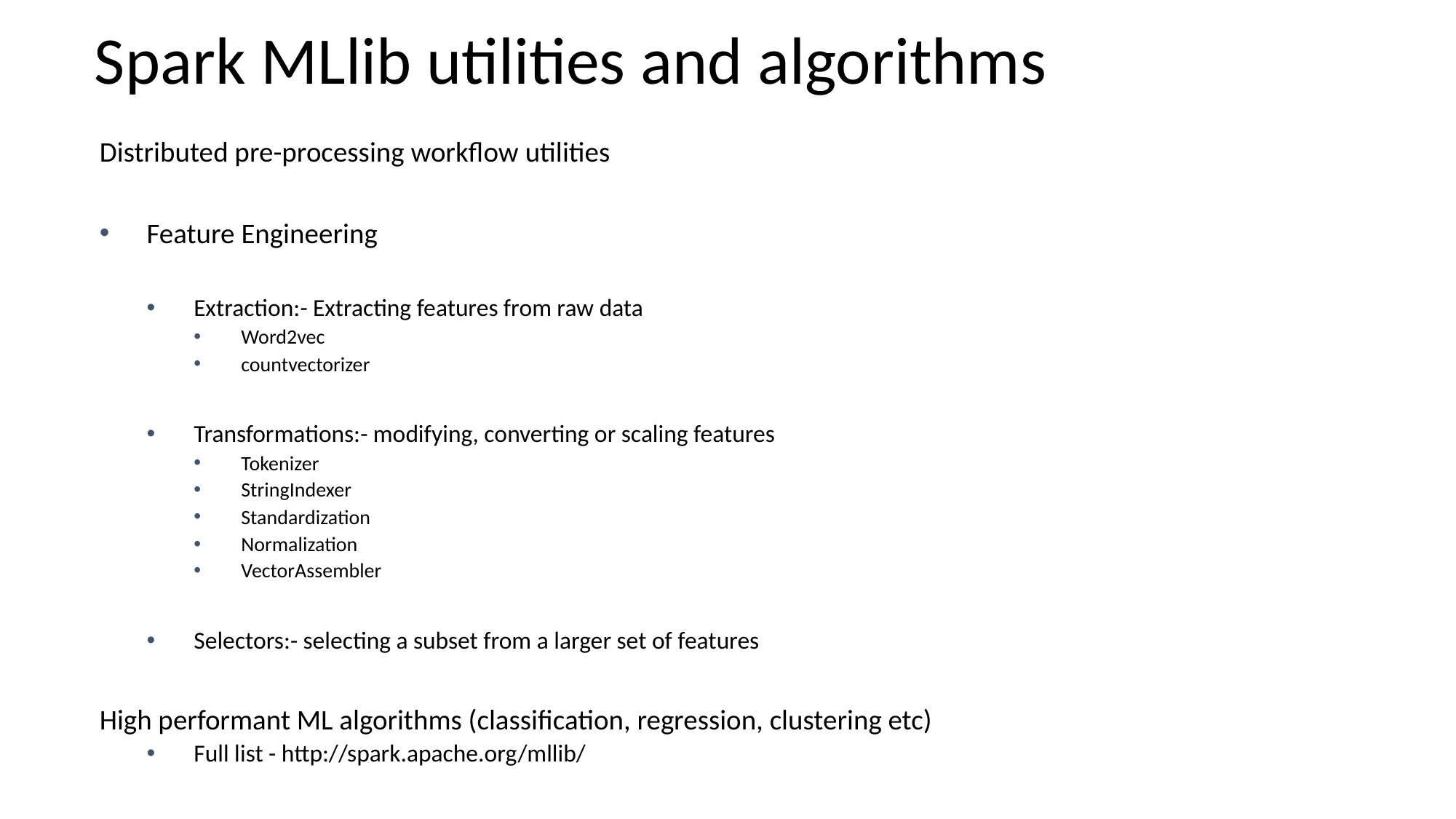

# Spark MLlib utilities and algorithms
Distributed pre-processing workflow utilities

Feature Engineering

Extraction:- Extracting features from raw data
Word2vec
countvectorizer

Transformations:- modifying, converting or scaling features
Tokenizer
StringIndexer
Standardization
Normalization
VectorAssembler

Selectors:- selecting a subset from a larger set of features

High performant ML algorithms (classification, regression, clustering etc)
Full list - http://spark.apache.org/mllib/